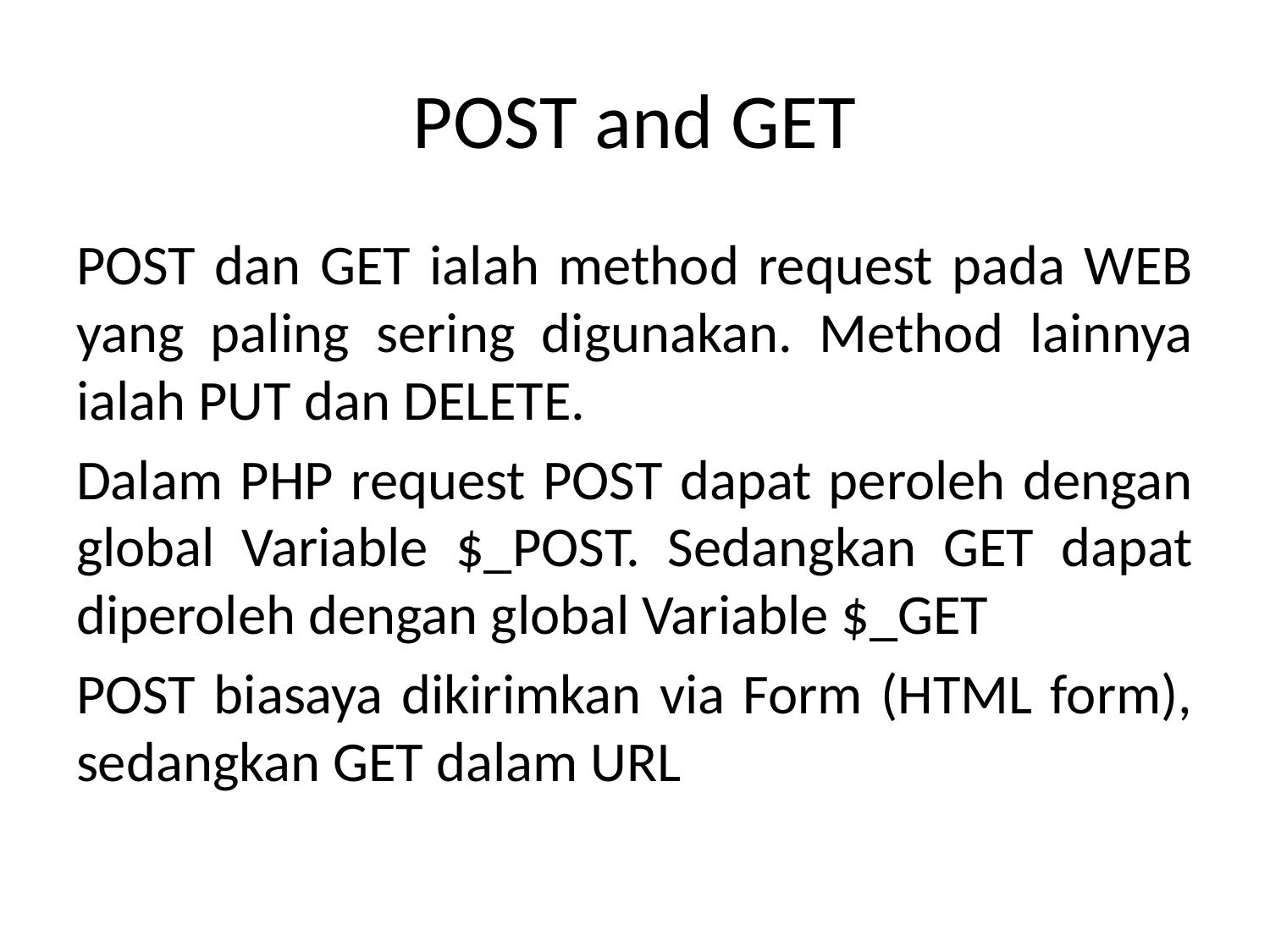

# POST and GET
POST dan GET ialah method request pada WEB yang paling sering digunakan. Method lainnya ialah PUT dan DELETE.
Dalam PHP request POST dapat peroleh dengan global Variable $_POST. Sedangkan GET dapat diperoleh dengan global Variable $_GET
POST biasaya dikirimkan via Form (HTML form), sedangkan GET dalam URL